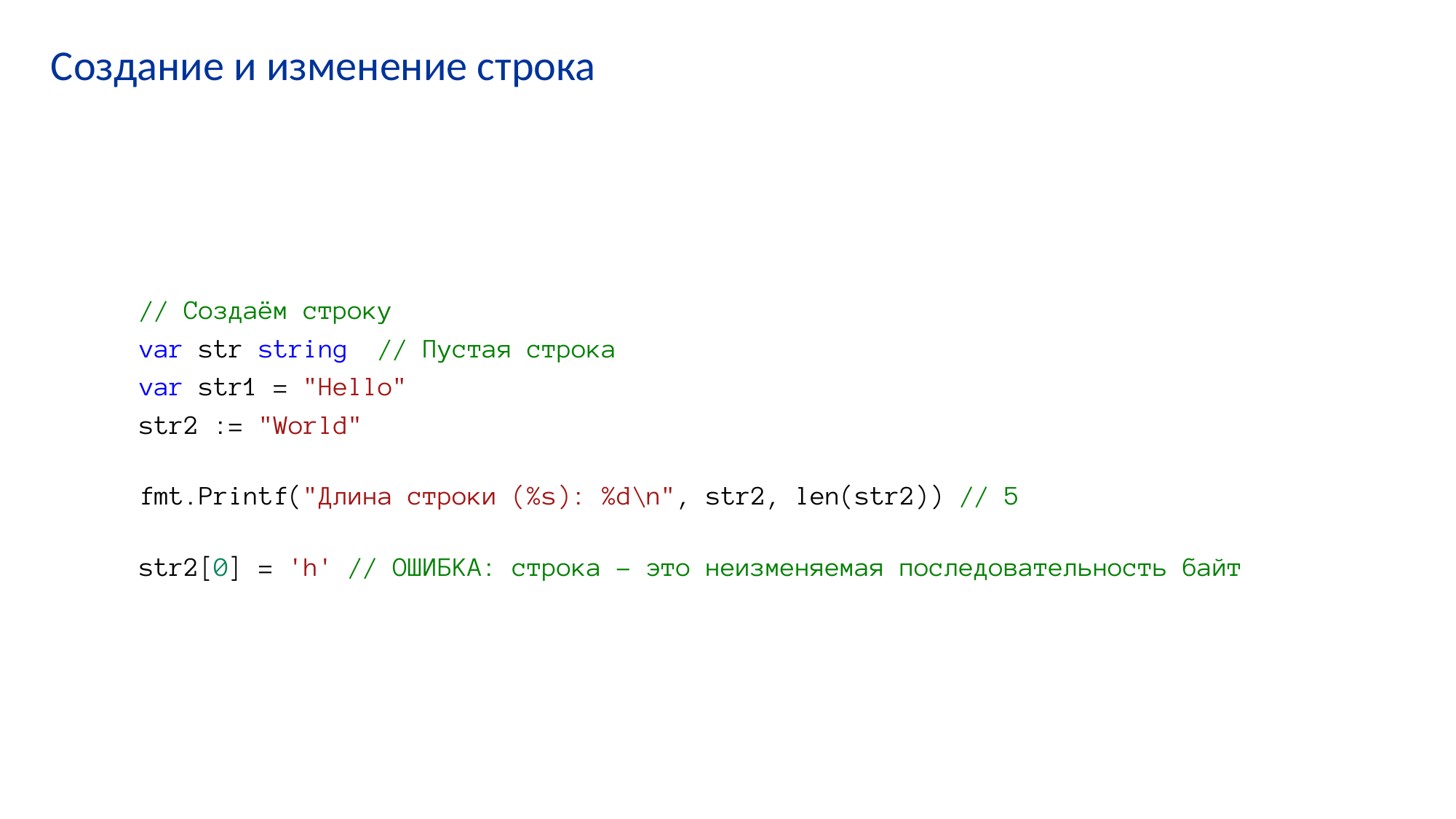

# Создание и изменение строка

// Создаём строку
var str string  // Пустая строка
var str1 = "Hello"
str2 := "World"
fmt.Printf("Длина строки (%s): %d\n", str2, len(str2)) // 5
str2[0] = 'h' // ОШИБКА: строка - это неизменяемая последовательность байт